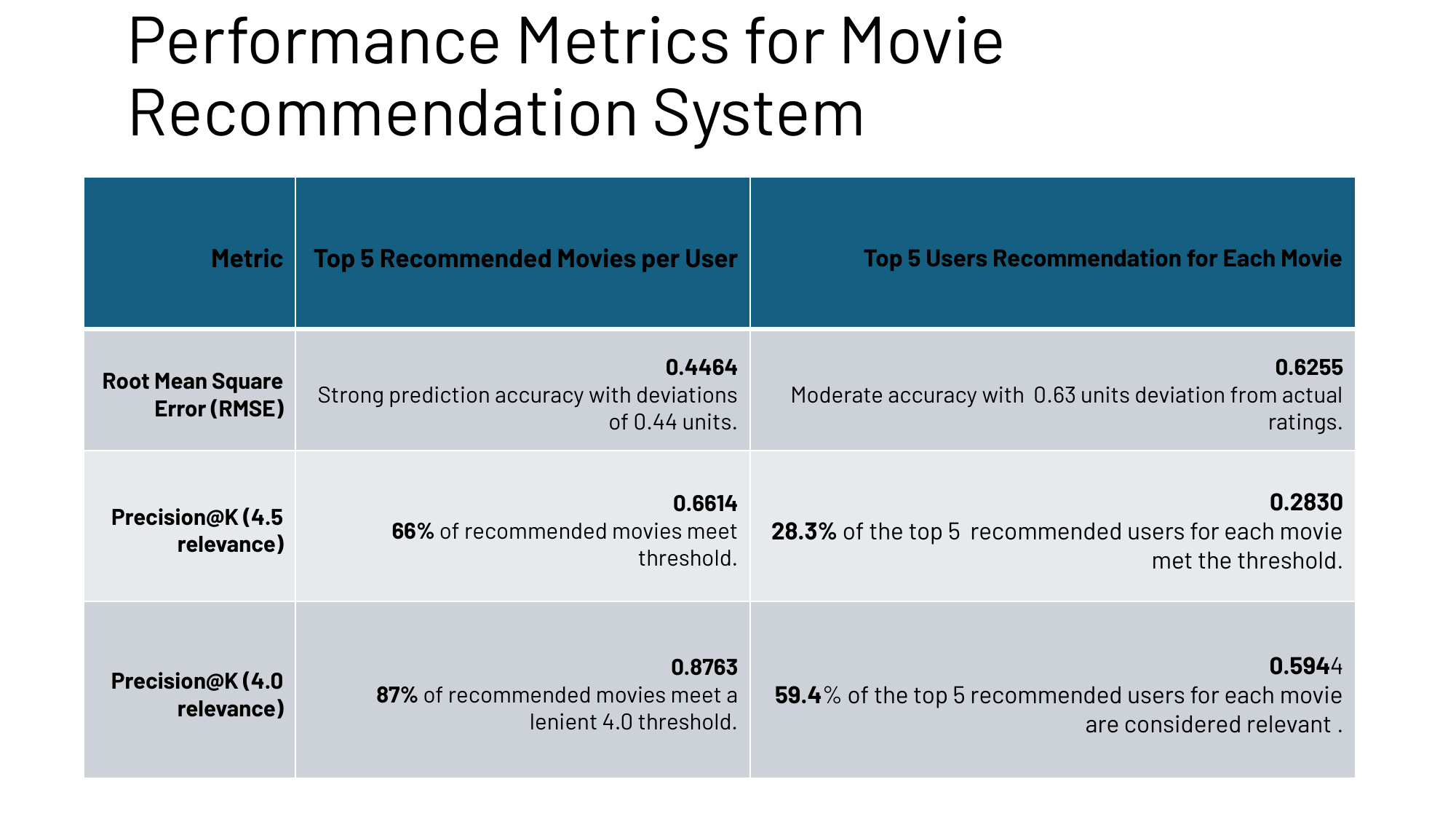

# Performance Metrics for Movie Recommendation System
| Metric | Top 5 Recommended Movies per User | Top 5 Users Recommendation for Each Movie |
| --- | --- | --- |
| Root Mean Square Error (RMSE) | 0.4464 Strong prediction accuracy with deviations of 0.44 units. | 0.6255 Moderate accuracy with 0.63 units deviation from actual ratings. |
| Precision@K (4.5 relevance) | 0.6614 66% of recommended movies meet threshold. | 0.2830 28.3% of the top 5 recommended users for each movie met the threshold. |
| Precision@K (4.0 relevance) | 0.8763 87% of recommended movies meet a lenient 4.0 threshold. | 0.5944 59.4% of the top 5 recommended users for each movie are considered relevant . |